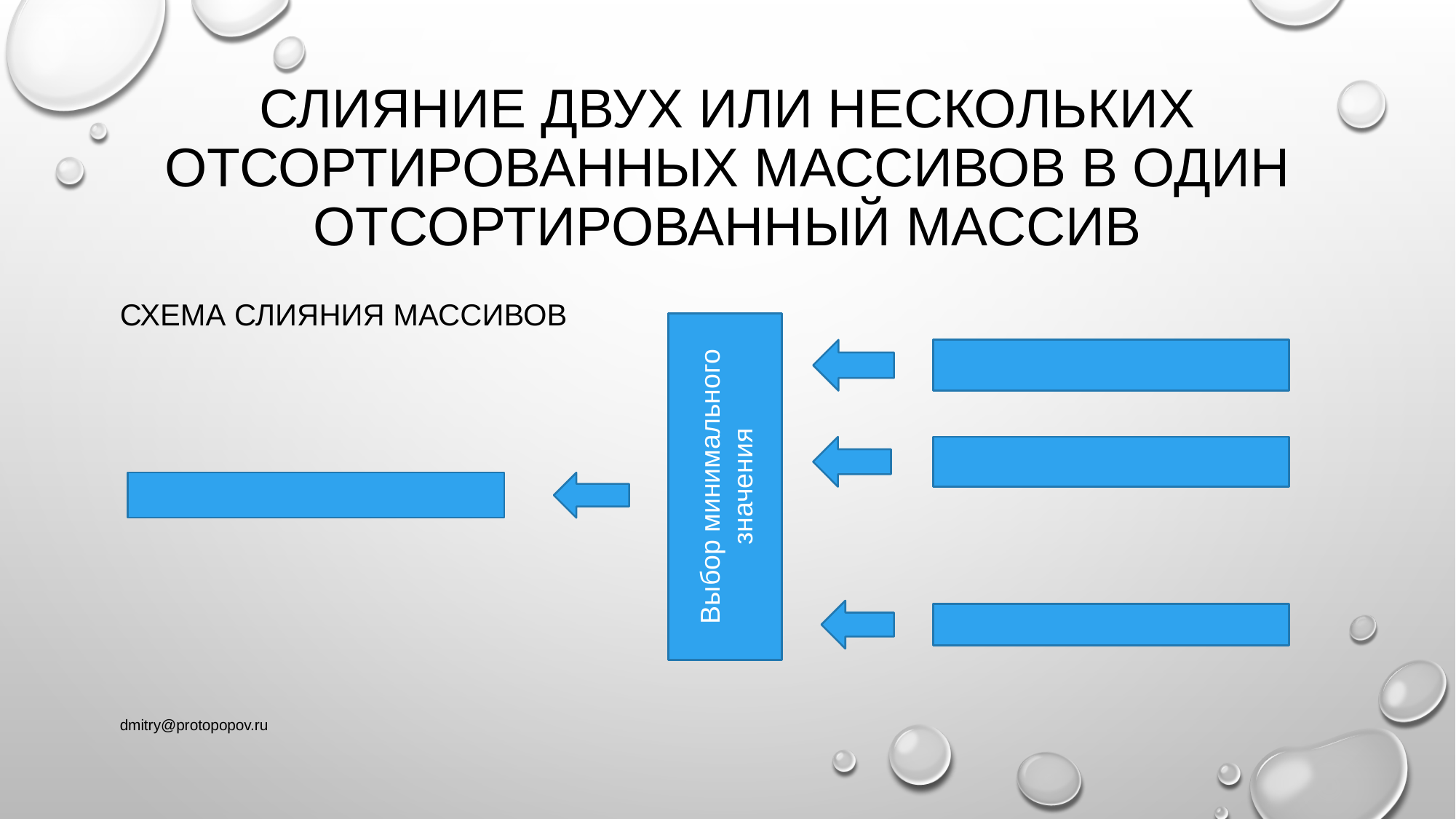

# Слияние двух или нескольких отсортированных массивов в один отсортированный массив
Схема слияния массивов
Выбор минимального значения

dmitry@protopopov.ru